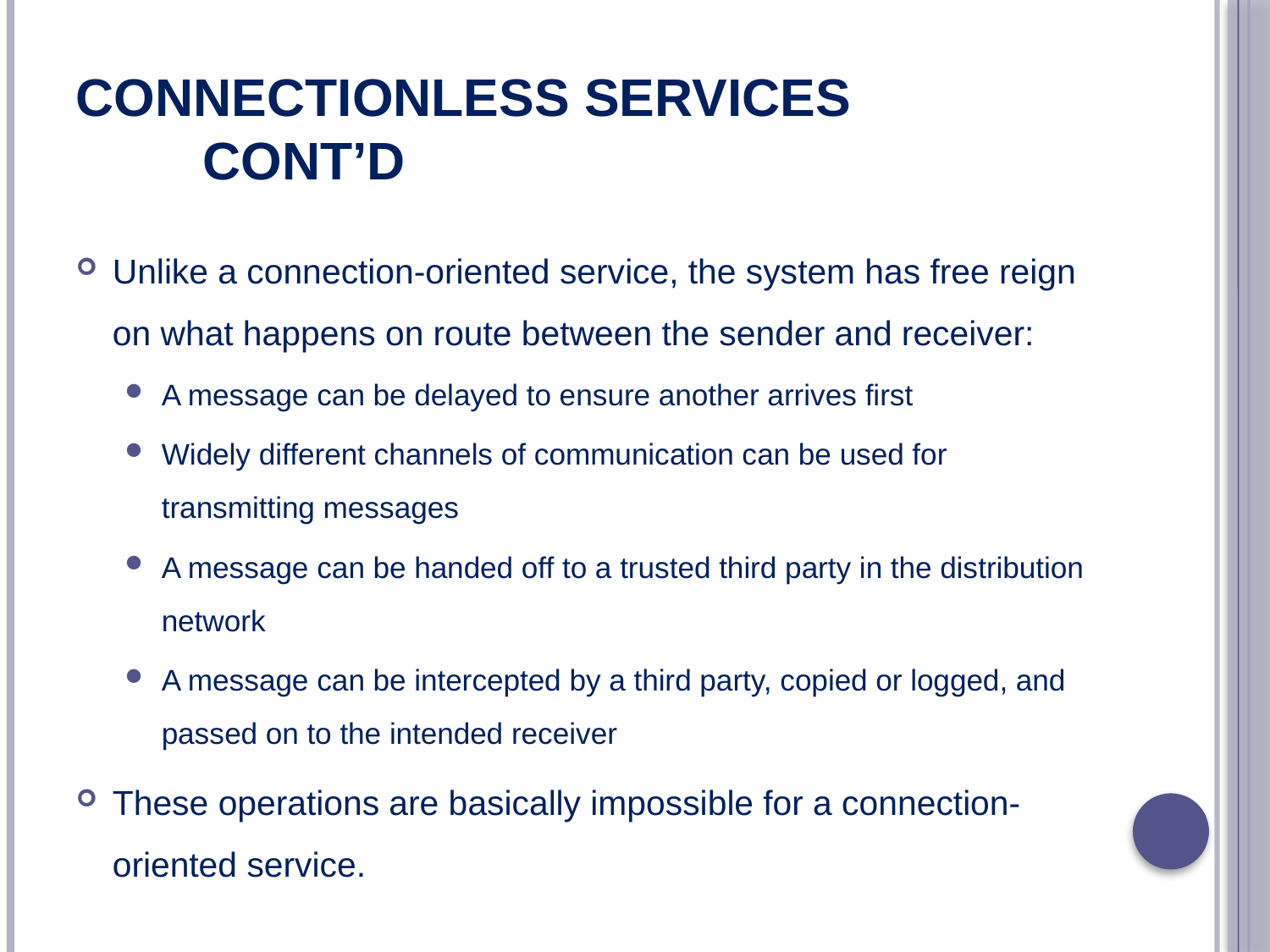

# Connectionless Services		cont’d
Unlike a connection-oriented service, the system has free reign on what happens on route between the sender and receiver:
A message can be delayed to ensure another arrives first
Widely different channels of communication can be used for transmitting messages
A message can be handed off to a trusted third party in the distribution network
A message can be intercepted by a third party, copied or logged, and passed on to the intended receiver
These operations are basically impossible for a connection-oriented service.